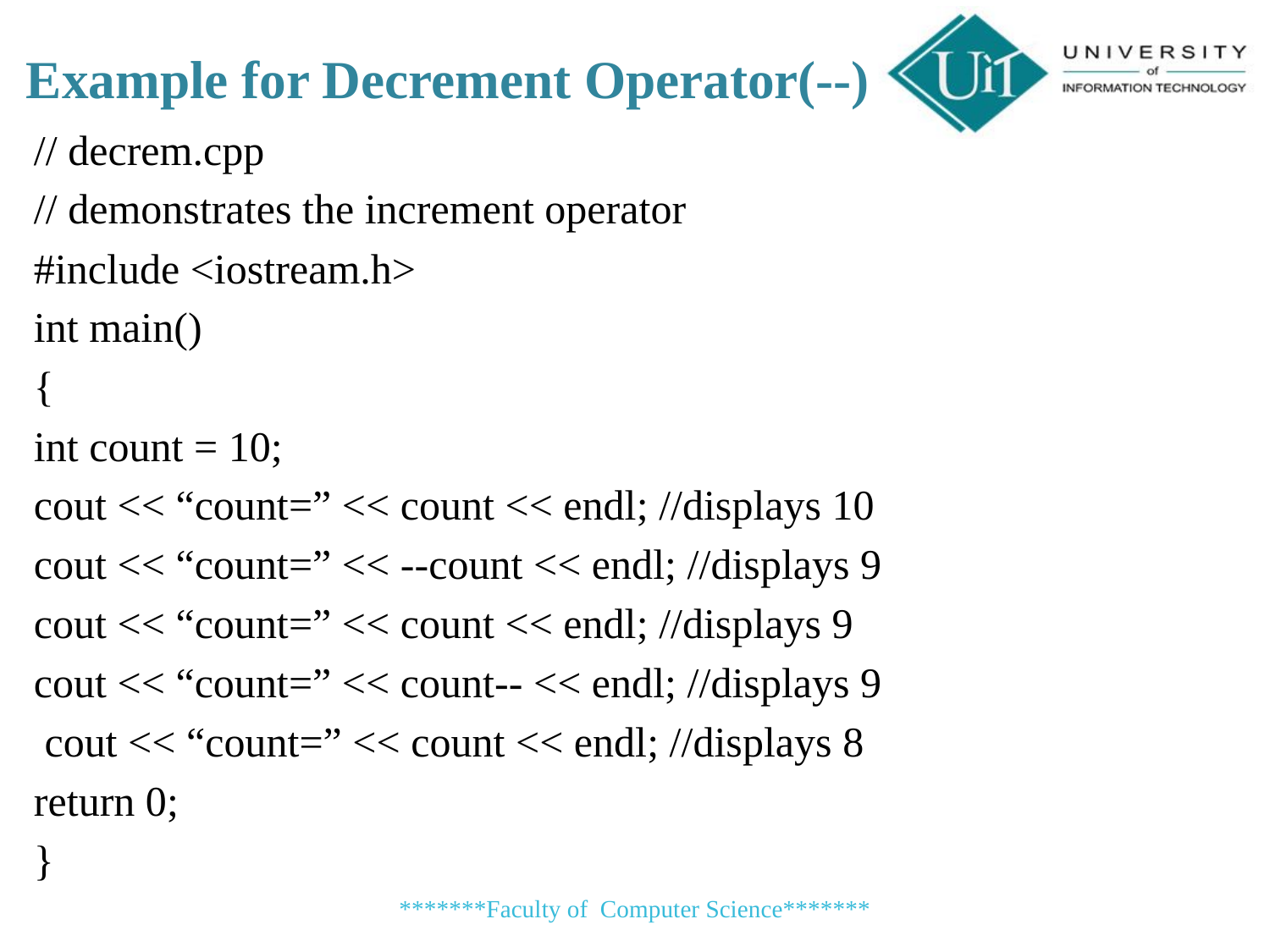

Example for Decrement Operator(--)
// decrem.cpp
// demonstrates the increment operator
#include <iostream.h>
int main()
{
int count = 10;
cout << “count=” << count << endl; //displays 10
cout << “count=” << --count << endl; //displays 9
cout << “count=” << count << endl; //displays 9
cout << “count=” << count-- << endl; //displays 9
 cout << “count=” << count << endl; //displays 8
return 0;
}
*******Faculty of  Computer Science*******